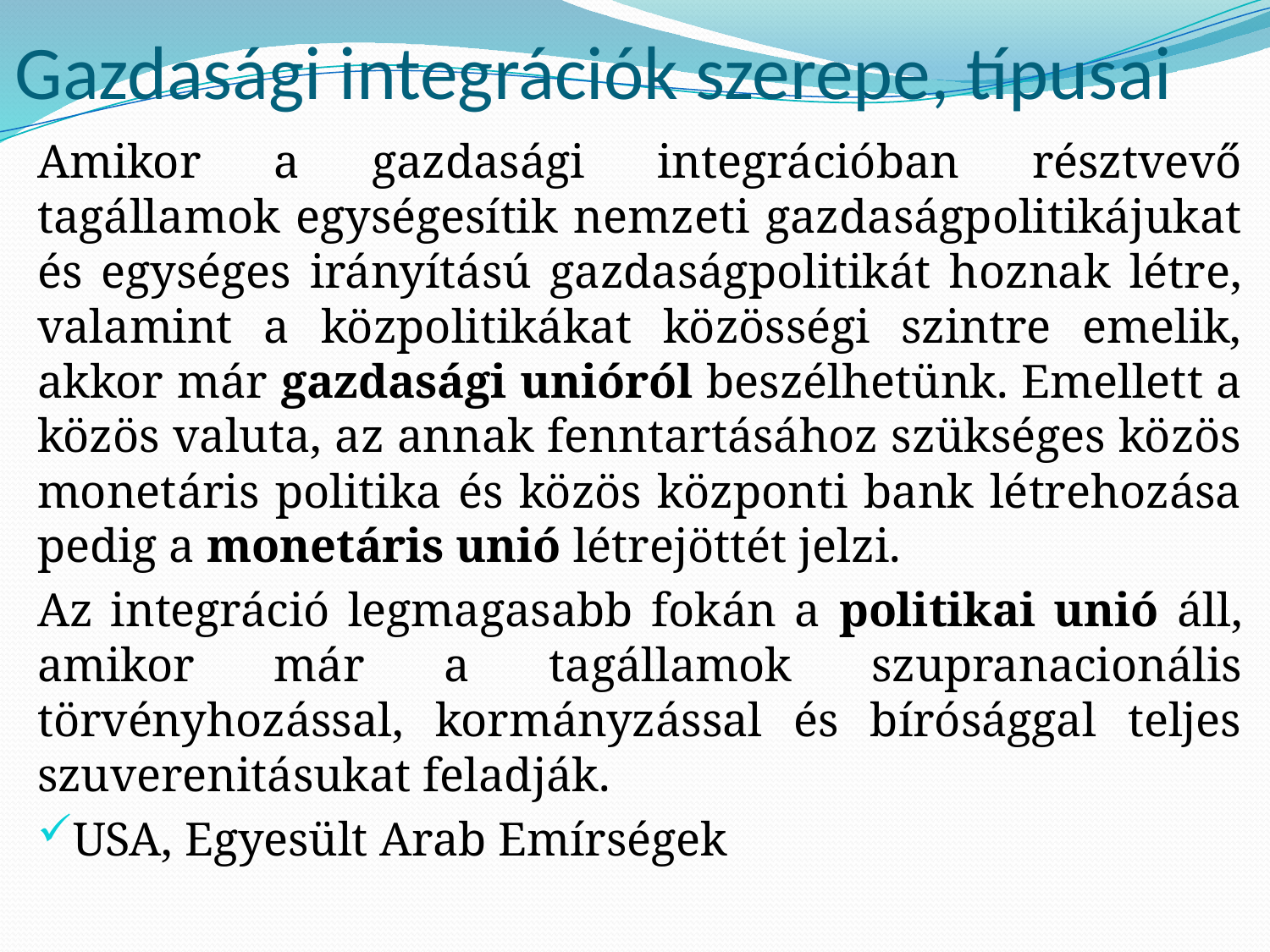

# Gazdasági integrációk szerepe, típusai
Amikor a gazdasági integrációban résztvevő tagállamok egységesítik nemzeti gazdaságpolitikájukat és egységes irányítású gazdaságpolitikát hoznak létre, valamint a közpolitikákat közösségi szintre emelik, akkor már gazdasági unióról beszélhetünk. Emellett a közös valuta, az annak fenntartásához szükséges közös monetáris politika és közös központi bank létrehozása pedig a monetáris unió létrejöttét jelzi.
Az integráció legmagasabb fokán a politikai unió áll, amikor már a tagállamok szupranacionális törvényhozással, kormányzással és bírósággal teljes szuverenitásukat feladják.
USA, Egyesült Arab Emírségek